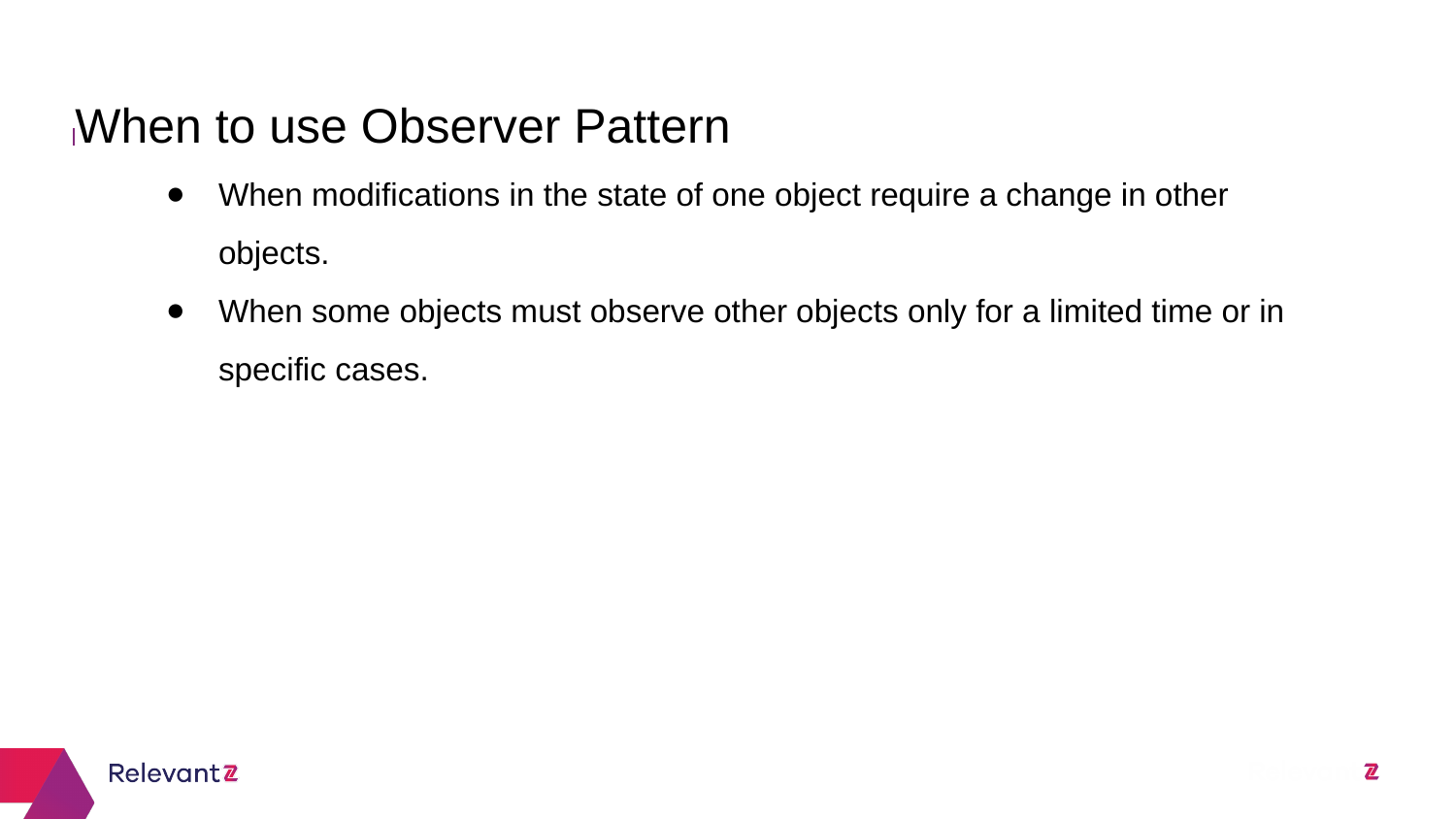

When to use Observer Pattern
# When modifications in the state of one object require a change in other objects.
When some objects must observe other objects only for a limited time or in specific cases.